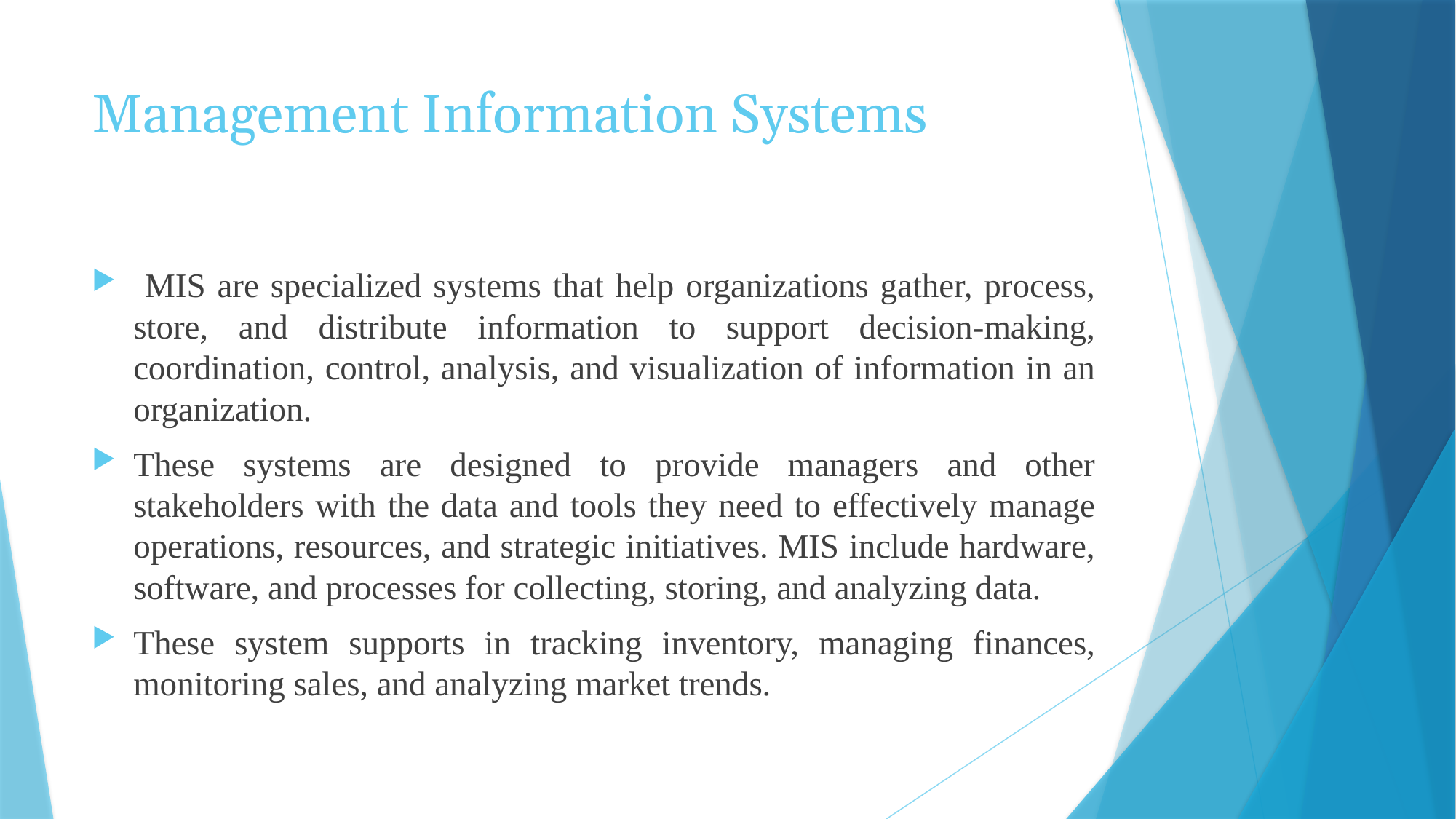

# Management Information Systems
 MIS are specialized systems that help organizations gather, process, store, and distribute information to support decision-making, coordination, control, analysis, and visualization of information in an organization.
These systems are designed to provide managers and other stakeholders with the data and tools they need to effectively manage operations, resources, and strategic initiatives. MIS include hardware, software, and processes for collecting, storing, and analyzing data.
These system supports in tracking inventory, managing finances, monitoring sales, and analyzing market trends.